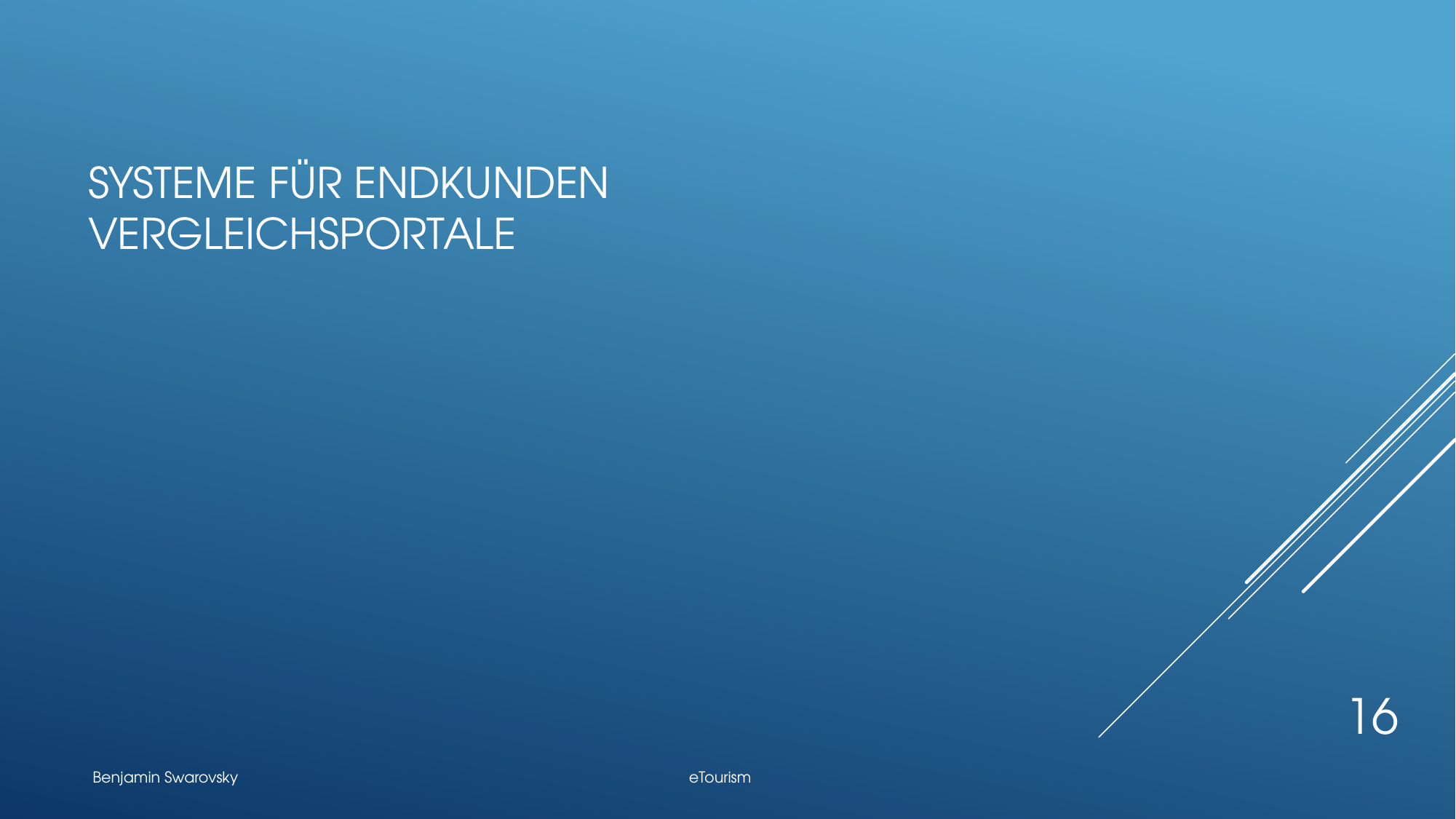

# Systeme für Endkunden Vergleichsportale

16
Benjamin Swarovsky                                                                                                            eTourism